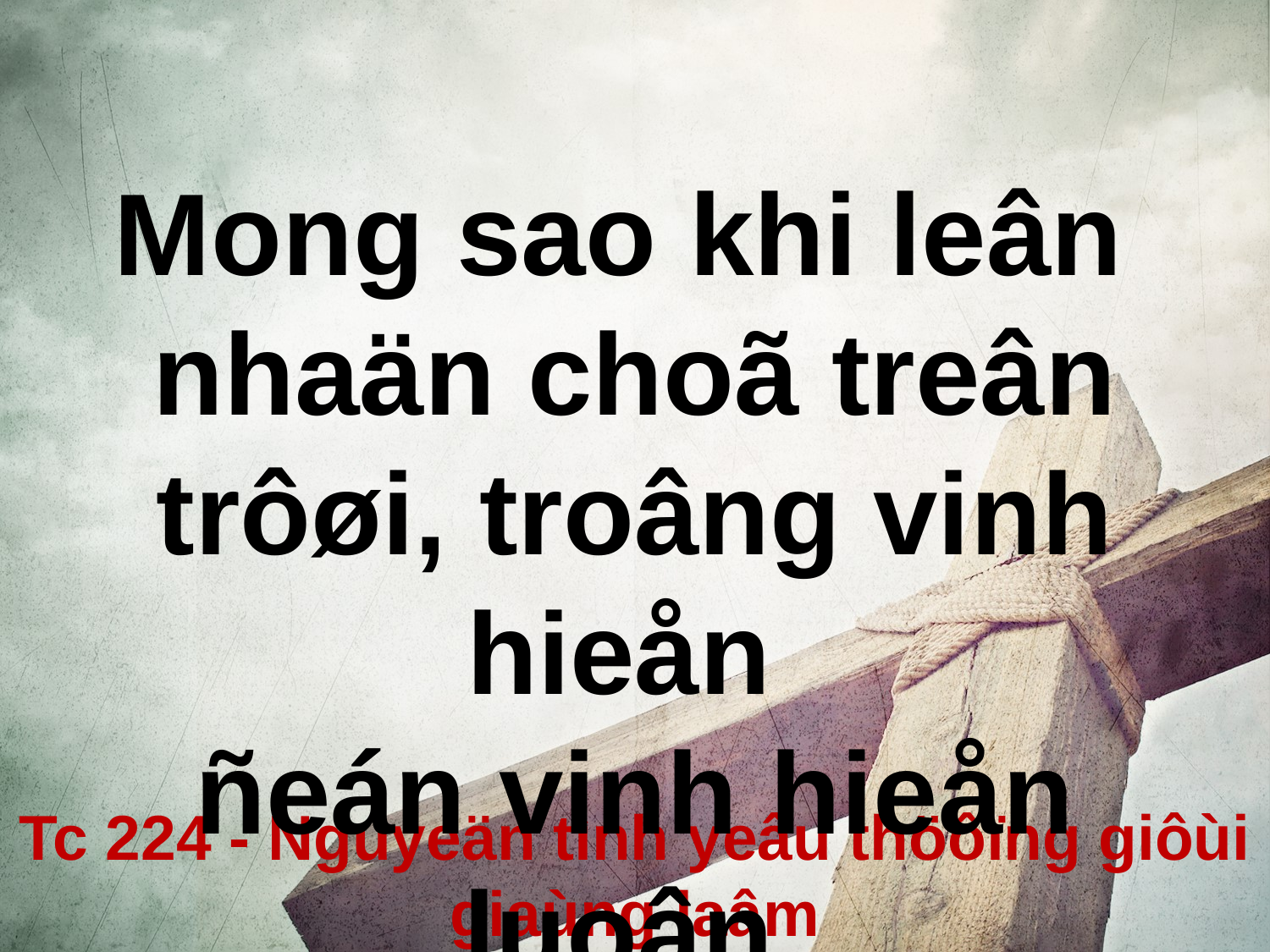

Mong sao khi leân
nhaän choã treân trôøi, troâng vinh hieån
ñeán vinh hieån luoân.
Tc 224 - Nguyeän tình yeâu thöôïng giôùi giaùng laâm